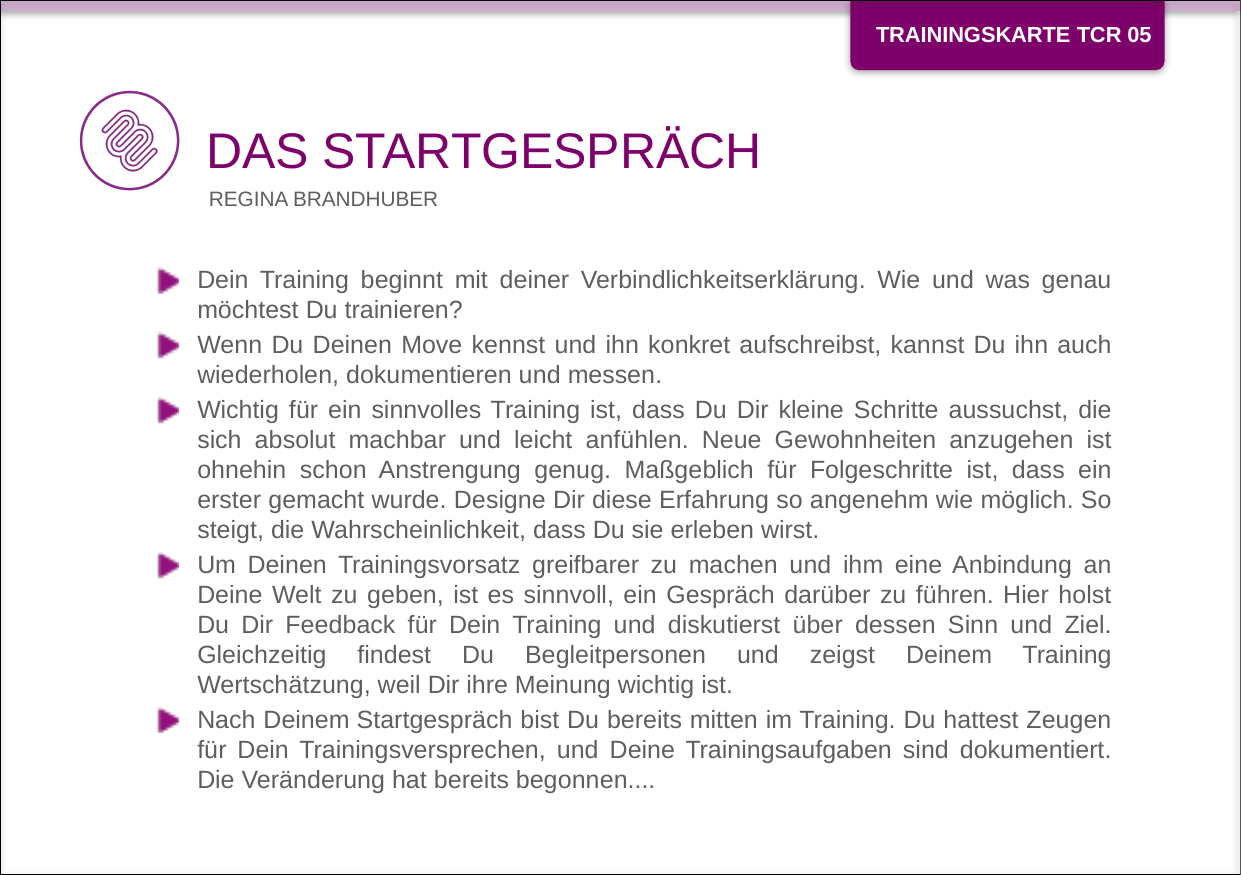

# DAS STARTGESPRÄCH
Regina Brandhuber
Dein Training beginnt mit deiner Verbindlichkeitserklärung. Wie und was genau möchtest Du trainieren?
Wenn Du Deinen Move kennst und ihn konkret aufschreibst, kannst Du ihn auch wiederholen, dokumentieren und messen.
Wichtig für ein sinnvolles Training ist, dass Du Dir kleine Schritte aussuchst, die sich absolut machbar und leicht anfühlen. Neue Gewohnheiten anzugehen ist ohnehin schon Anstrengung genug. Maßgeblich für Folgeschritte ist, dass ein erster gemacht wurde. Designe Dir diese Erfahrung so angenehm wie möglich. So steigt, die Wahrscheinlichkeit, dass Du sie erleben wirst.
Um Deinen Trainingsvorsatz greifbarer zu machen und ihm eine Anbindung an Deine Welt zu geben, ist es sinnvoll, ein Gespräch darüber zu führen. Hier holst Du Dir Feedback für Dein Training und diskutierst über dessen Sinn und Ziel. Gleichzeitig findest Du Begleitpersonen und zeigst Deinem Training Wertschätzung, weil Dir ihre Meinung wichtig ist.
Nach Deinem Startgespräch bist Du bereits mitten im Training. Du hattest Zeugen für Dein Trainingsversprechen, und Deine Trainingsaufgaben sind dokumentiert. Die Veränderung hat bereits begonnen....